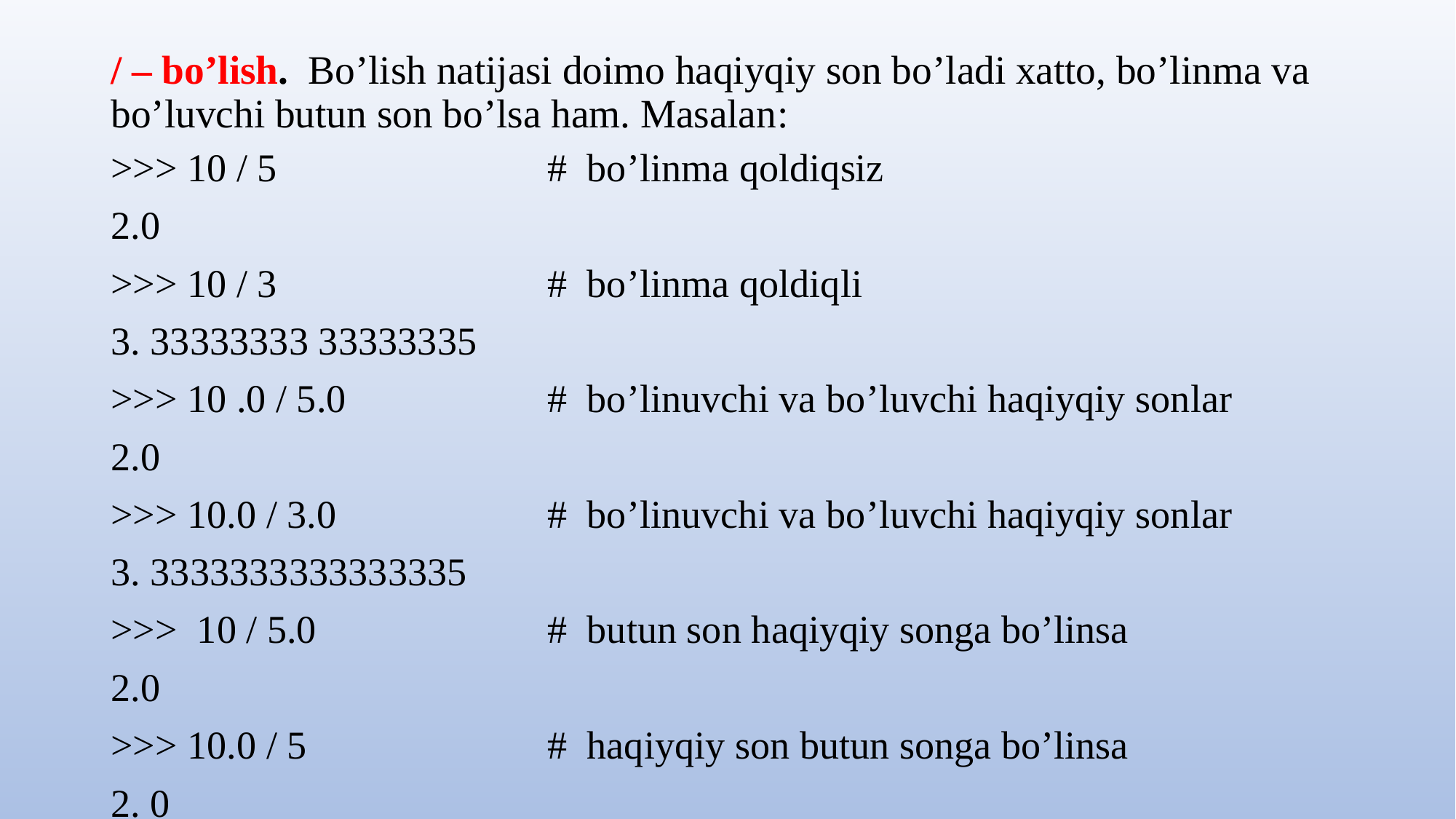

# / – bo’lish.  Bo’lish natijasi doimo haqiyqiy son bo’ladi xatto, bo’linma va bo’luvchi butun son bo’lsa ham. Masalan:
>>> 10 / 5  			#  bo’linma qoldiqsiz
2.0
>>> 10 / 3  			#  bo’linma qoldiqli
3. 33333333 33333335
>>> 10 .0 / 5.0  		#  bo’linuvchi va bo’luvchi haqiyqiy sonlar
2.0
>>> 10.0 / 3.0  		#  bo’linuvchi va bo’luvchi haqiyqiy sonlar
3. 3333333333333335
>>>  10 / 5.0  		#  butun son haqiyqiy songa bo’linsa
2.0
>>> 10.0 / 5 			#  haqiyqiy son butun songa bo’linsa
2. 0